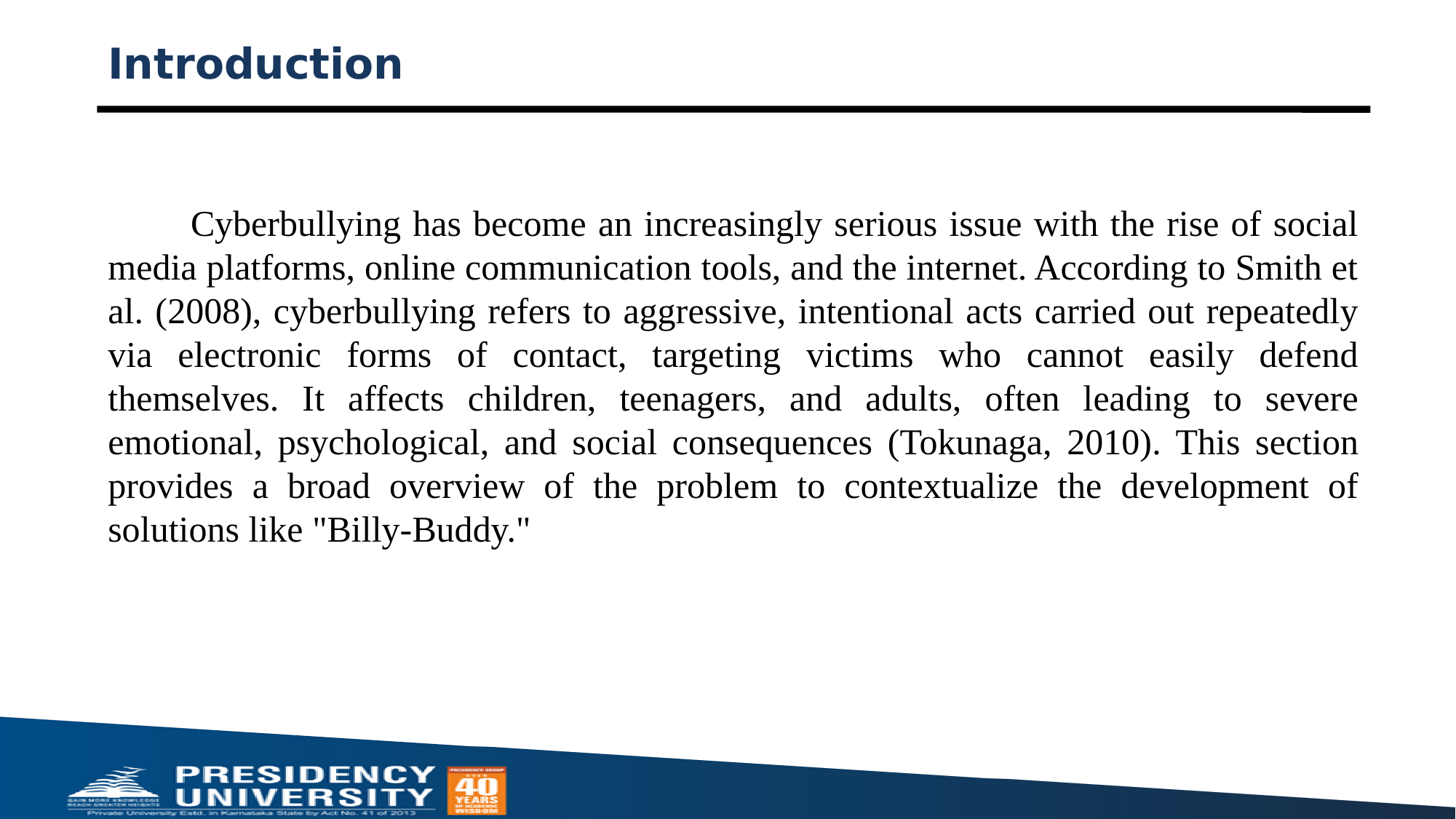

# Introduction
       Cyberbullying has become an increasingly serious issue with the rise of social media platforms, online communication tools, and the internet. According to Smith et al. (2008), cyberbullying refers to aggressive, intentional acts carried out repeatedly via electronic forms of contact, targeting victims who cannot easily defend themselves. It affects children, teenagers, and adults, often leading to severe emotional, psychological, and social consequences (Tokunaga, 2010). This section provides a broad overview of the problem to contextualize the development of solutions like "Billy-Buddy."